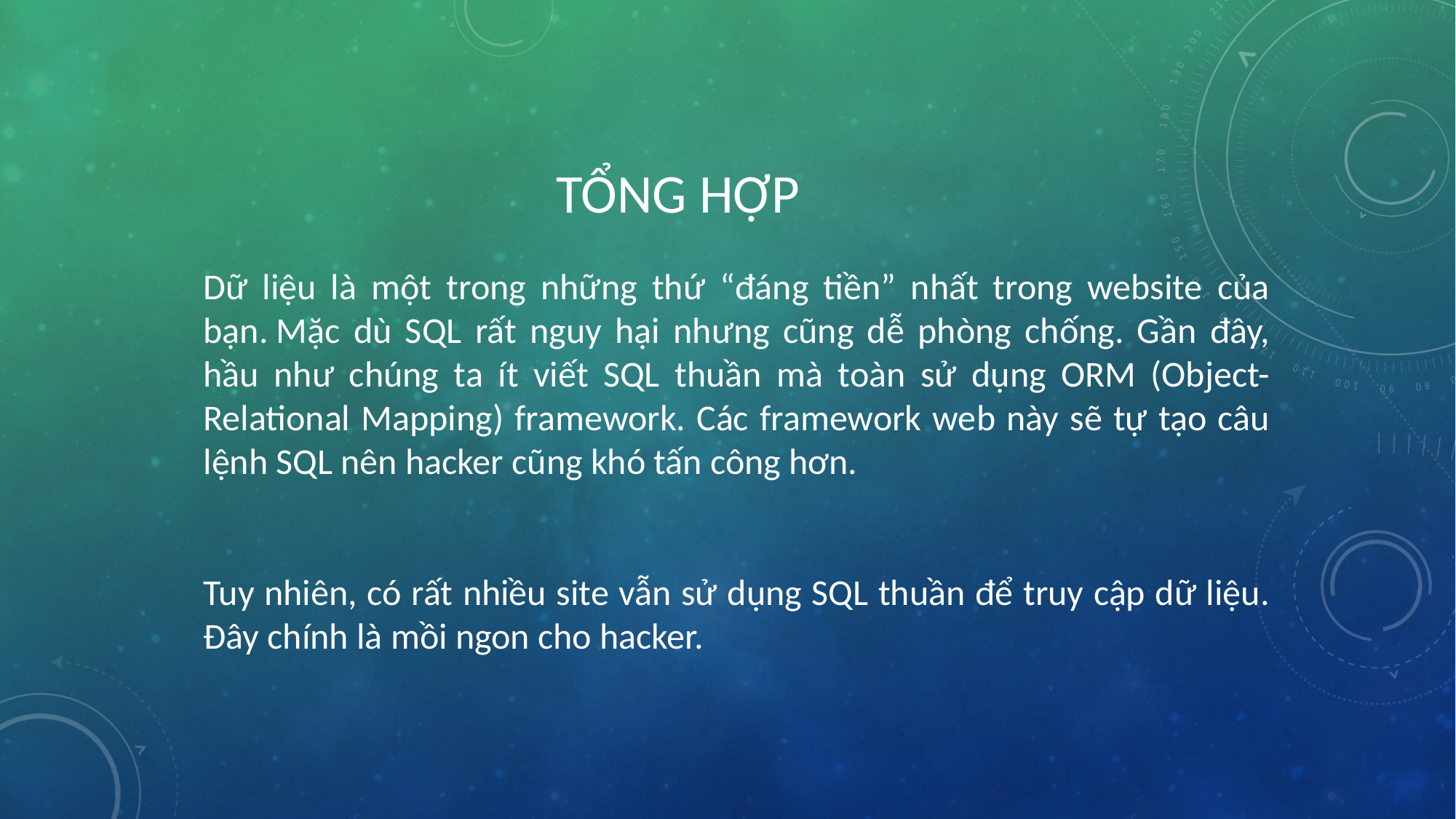

TỔNG HỢP
Dữ liệu là một trong những thứ “đáng tiền” nhất trong website của bạn. Mặc dù SQL rất nguy hại nhưng cũng dễ phòng chống. Gần đây, hầu như chúng ta ít viết SQL thuần mà toàn sử dụng ORM (Object-Relational Mapping) framework. Các framework web này sẽ tự tạo câu lệnh SQL nên hacker cũng khó tấn công hơn.

Tuy nhiên, có rất nhiều site vẫn sử dụng SQL thuần để truy cập dữ liệu. Đây chính là mồi ngon cho hacker.